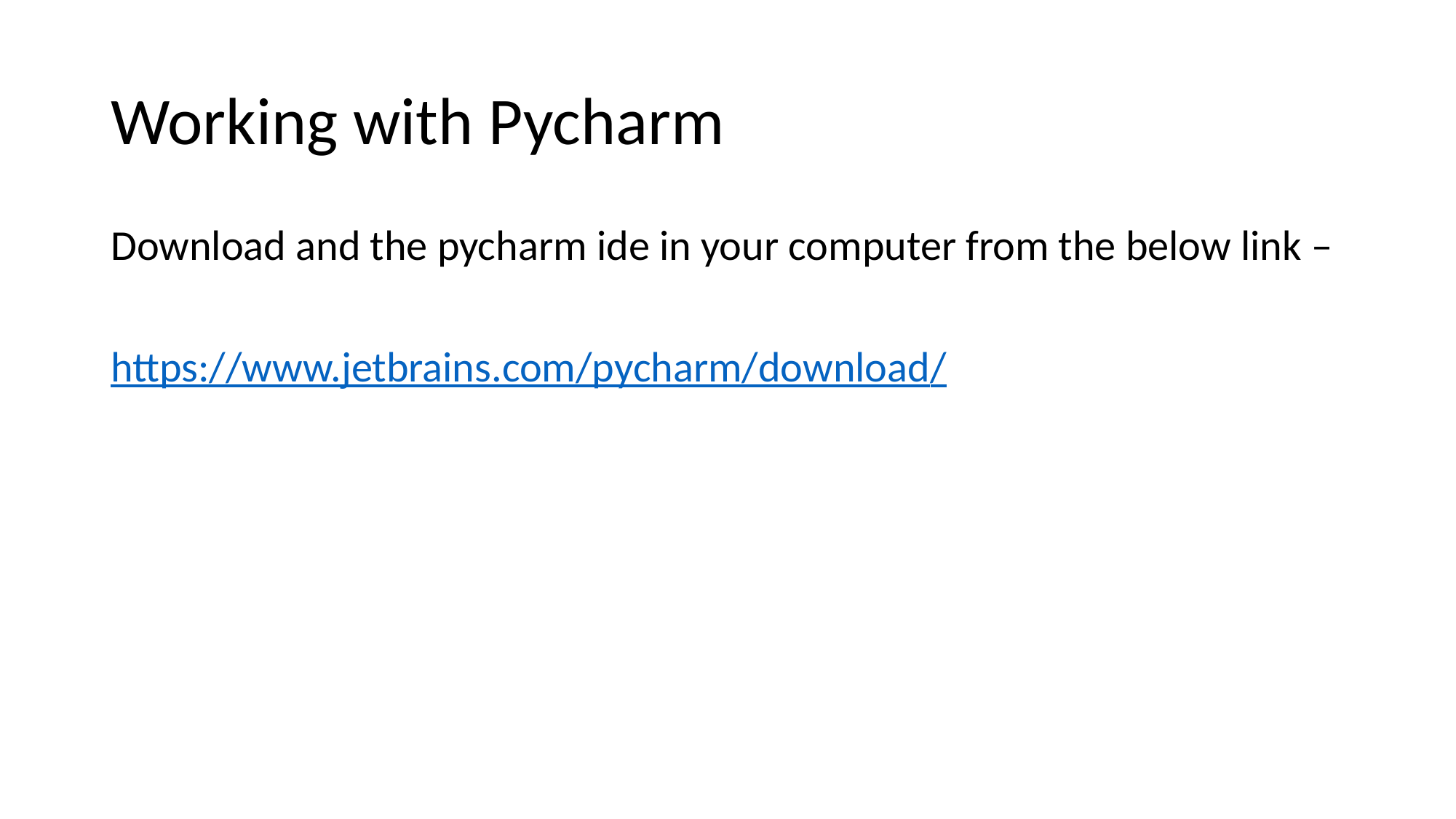

# Working with Pycharm
Download and the pycharm ide in your computer from the below link –

https://www.jetbrains.com/pycharm/download/